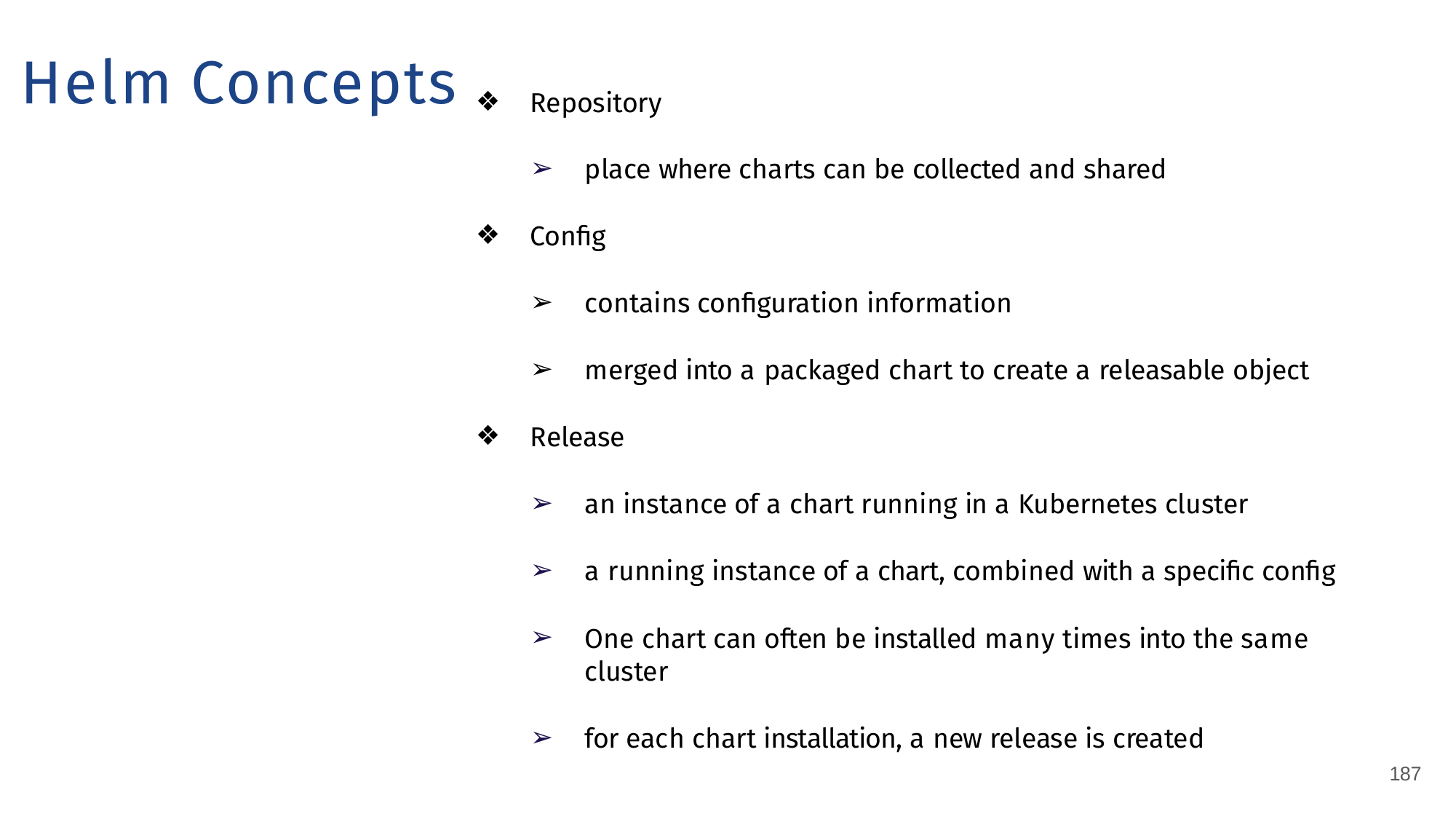

# Helm Concepts
Repository
place where charts can be collected and shared

Config

contains configuration information

merged into a packaged chart to create a releasable object

Release

an instance of a chart running in a Kubernetes cluster

a running instance of a chart, combined with a specific config

One chart can often be installed many times into the same cluster

for each chart installation, a new release is created
187